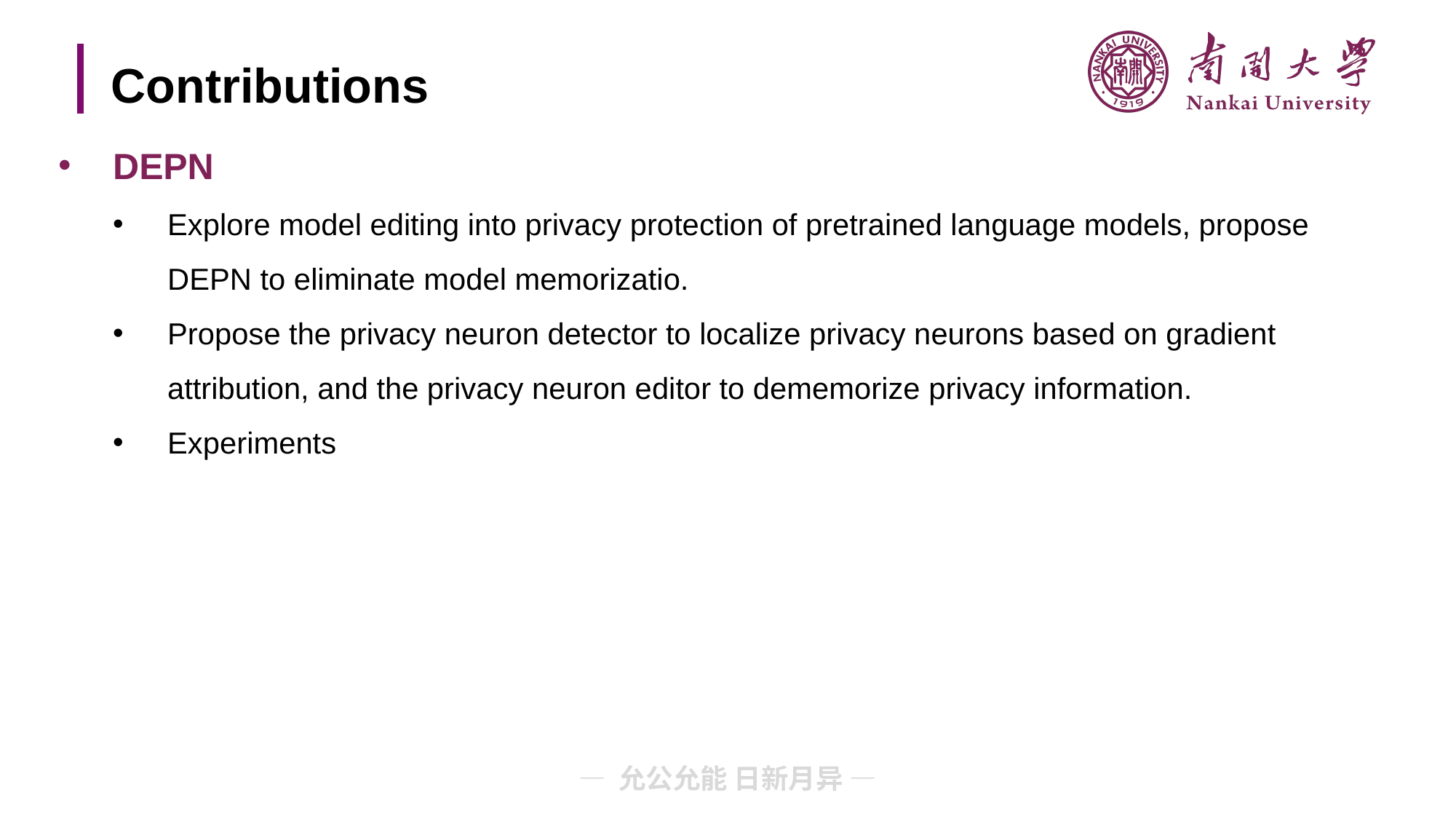

# Contributions
DEPN
Explore model editing into privacy protection of pretrained language models, propose DEPN to eliminate model memorizatio.
Propose the privacy neuron detector to localize privacy neurons based on gradient attribution, and the privacy neuron editor to dememorize privacy information.
Experiments